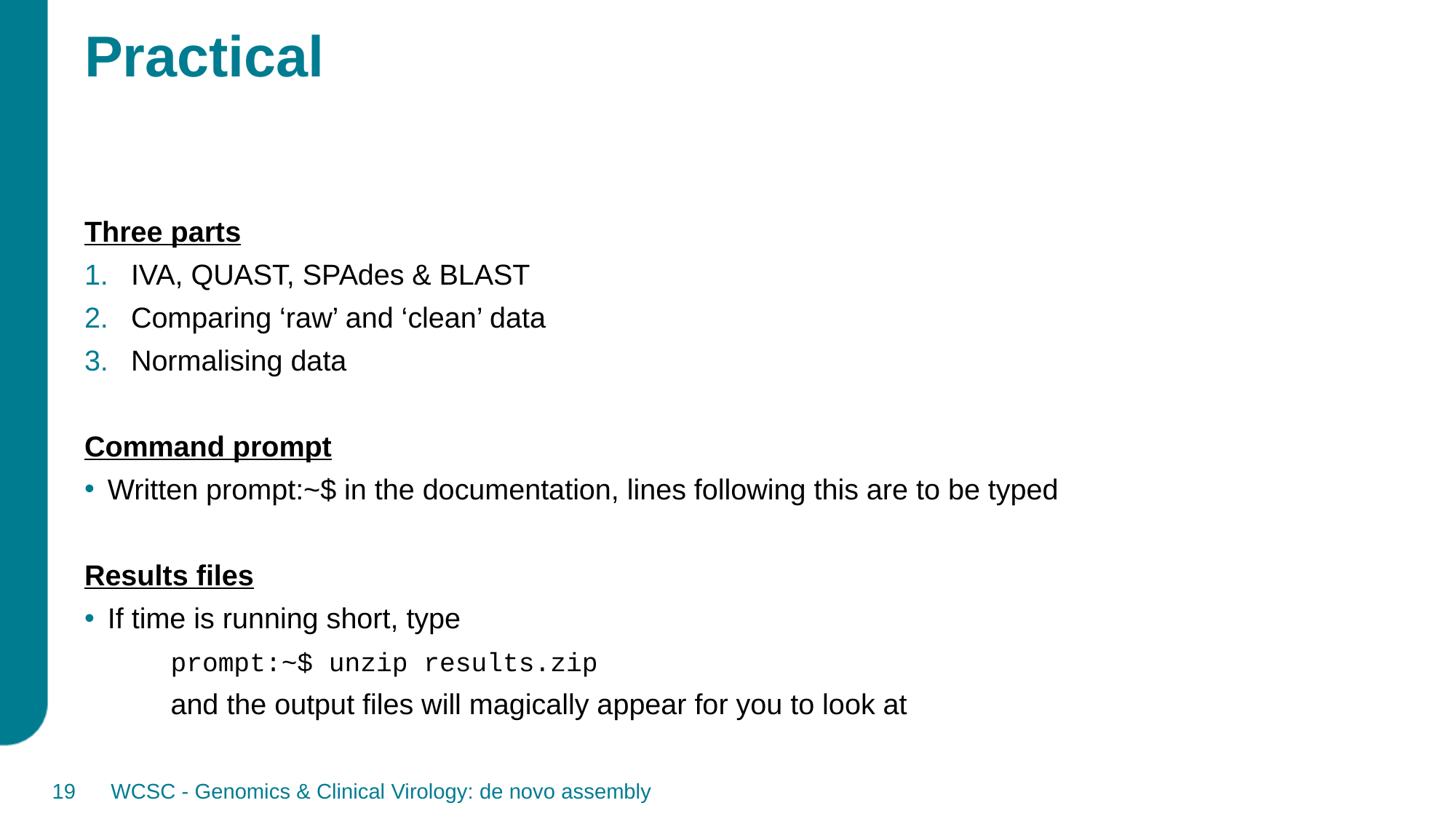

# Practical
Three parts
IVA, QUAST, SPAdes & BLAST
Comparing ‘raw’ and ‘clean’ data
Normalising data

Command prompt
Written prompt:~$ in the documentation, lines following this are to be typed

Results files
If time is running short, type
	prompt:~$ unzip results.zip
		and the output files will magically appear for you to look at

19
WCSC - Genomics & Clinical Virology: de novo assembly